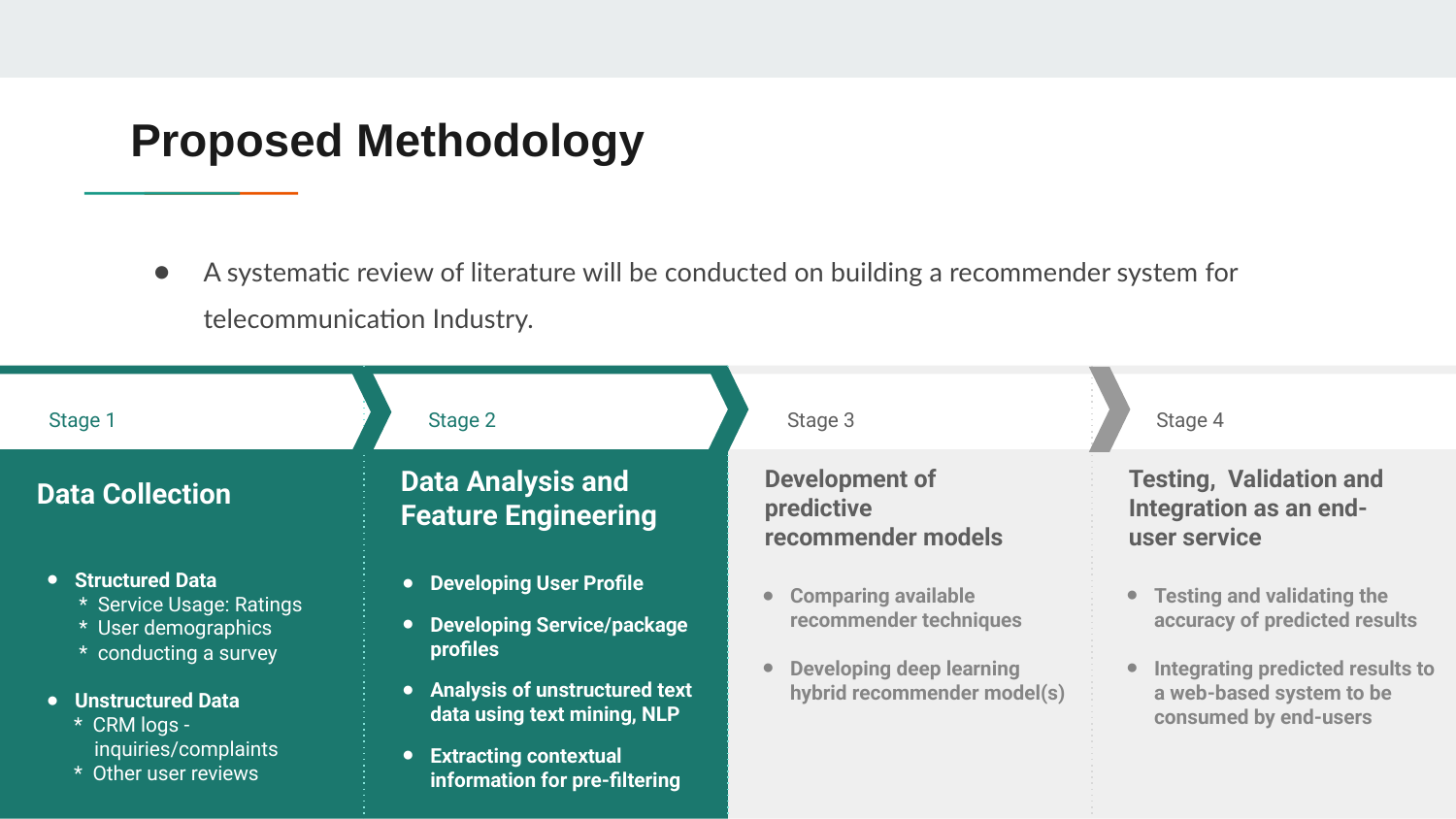

# Proposed Methodology
A systematic review of literature will be conducted on building a recommender system for telecommunication Industry.

Stage 1
   Stage 2
  Stage 3
   Stage 4
Data Analysis and Feature Engineering
Development of predictive recommender models
Testing,  Validation and Integration as an end-
user service
Data Collection
Testing and validating the accuracy of predicted results
Integrating predicted results to a web-based system to be consumed by end-users
Comparing available recommender techniques
Developing deep learning hybrid recommender model(s)

Structured Data
        *  Service Usage: Ratings
        *  User demographics
        *  conducting a survey
Unstructured Data
       *  CRM logs -
           inquiries/complaints
       *  Other user reviews
Developing User Profile
Developing Service/package profiles
Analysis of unstructured text data using text mining, NLP
Extracting contextual information for pre-filtering